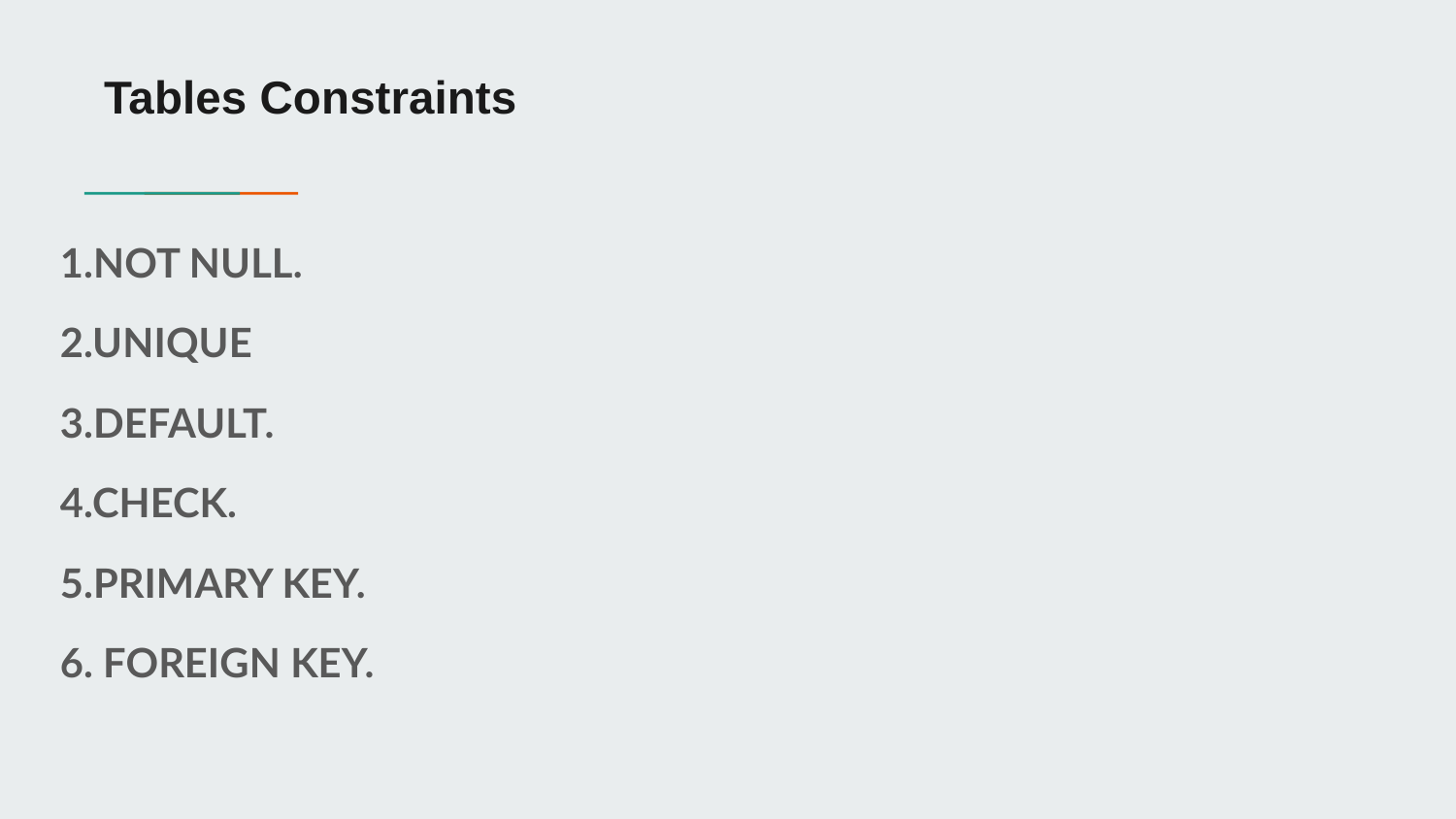

# Tables Constraints

1.NOT NULL.
2.UNIQUE
3.DEFAULT.
4.CHECK.
5.PRIMARY KEY.
6. FOREIGN KEY.